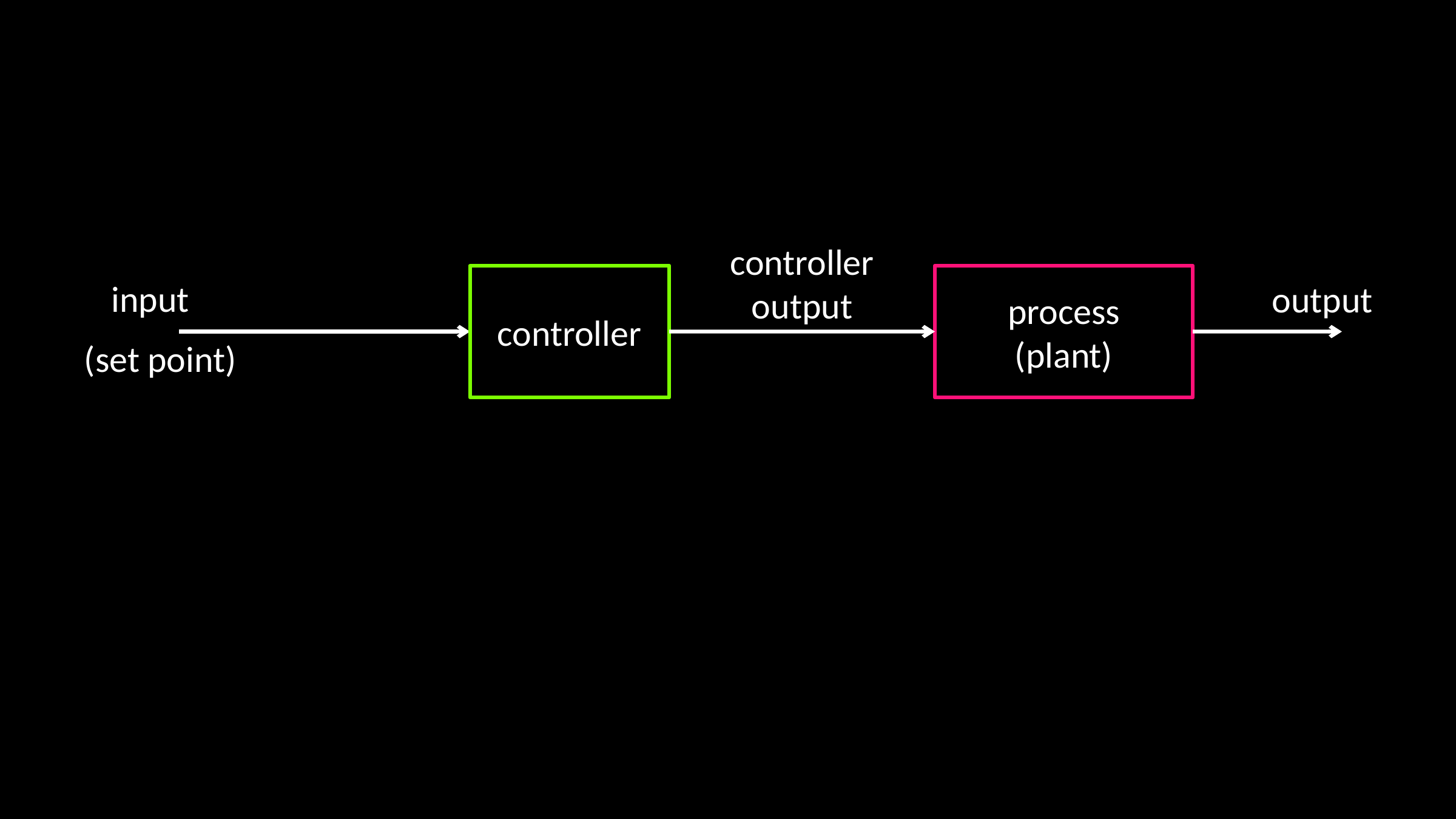

controller
output
controller
process
(plant)
input
output
(set point)